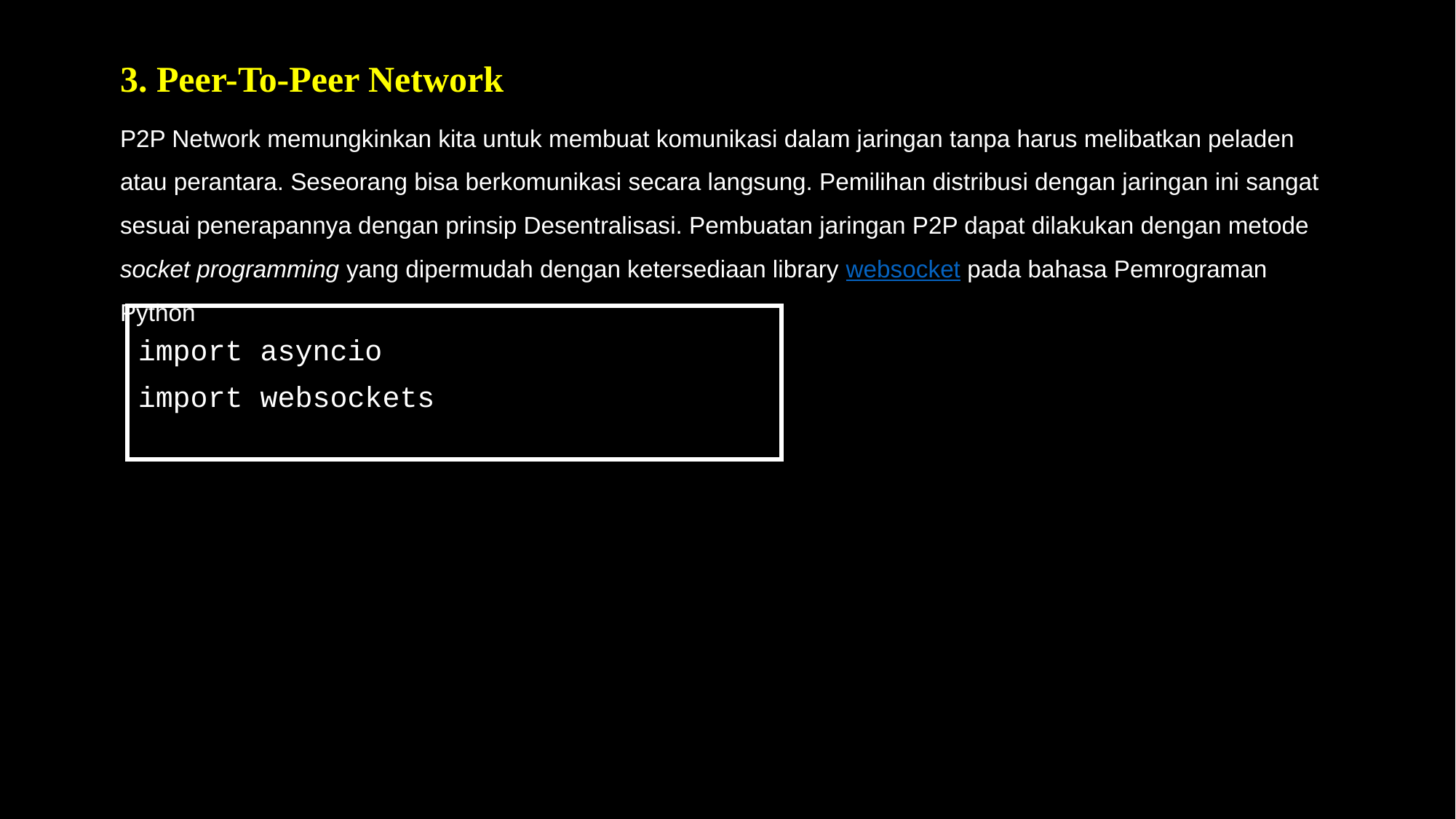

3. Peer-To-Peer Network
P2P Network memungkinkan kita untuk membuat komunikasi dalam jaringan tanpa harus melibatkan peladen atau perantara. Seseorang bisa berkomunikasi secara langsung. Pemilihan distribusi dengan jaringan ini sangat sesuai penerapannya dengan prinsip Desentralisasi. Pembuatan jaringan P2P dapat dilakukan dengan metode socket programming yang dipermudah dengan ketersediaan library websocket pada bahasa Pemrograman Python

import asyncio
import websockets